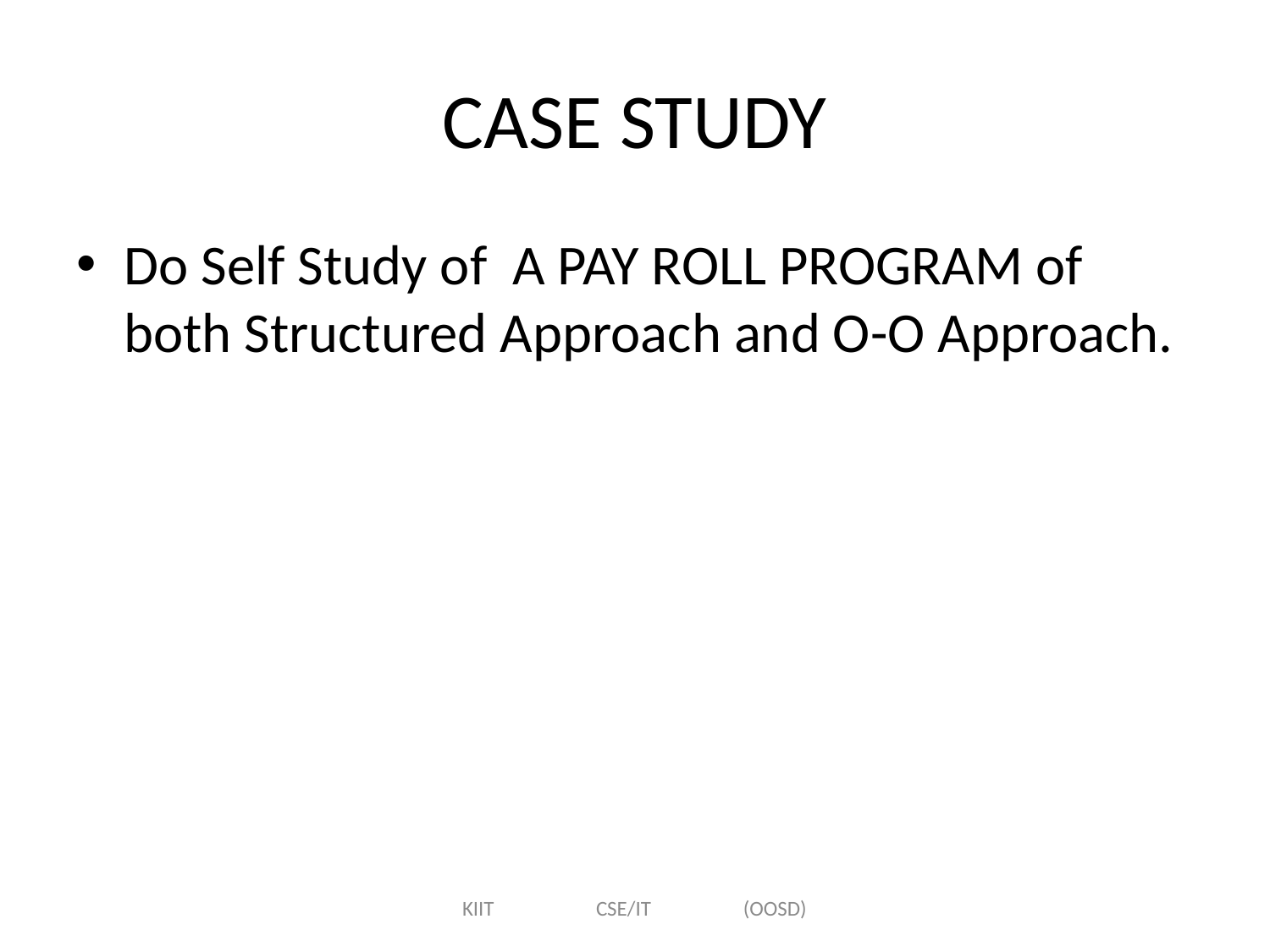

# CASE STUDY
Do Self Study of  A PAY ROLL PROGRAM of both Structured Approach and O-O Approach.
KIIT                     CSE/IT                   (OOSD)
57